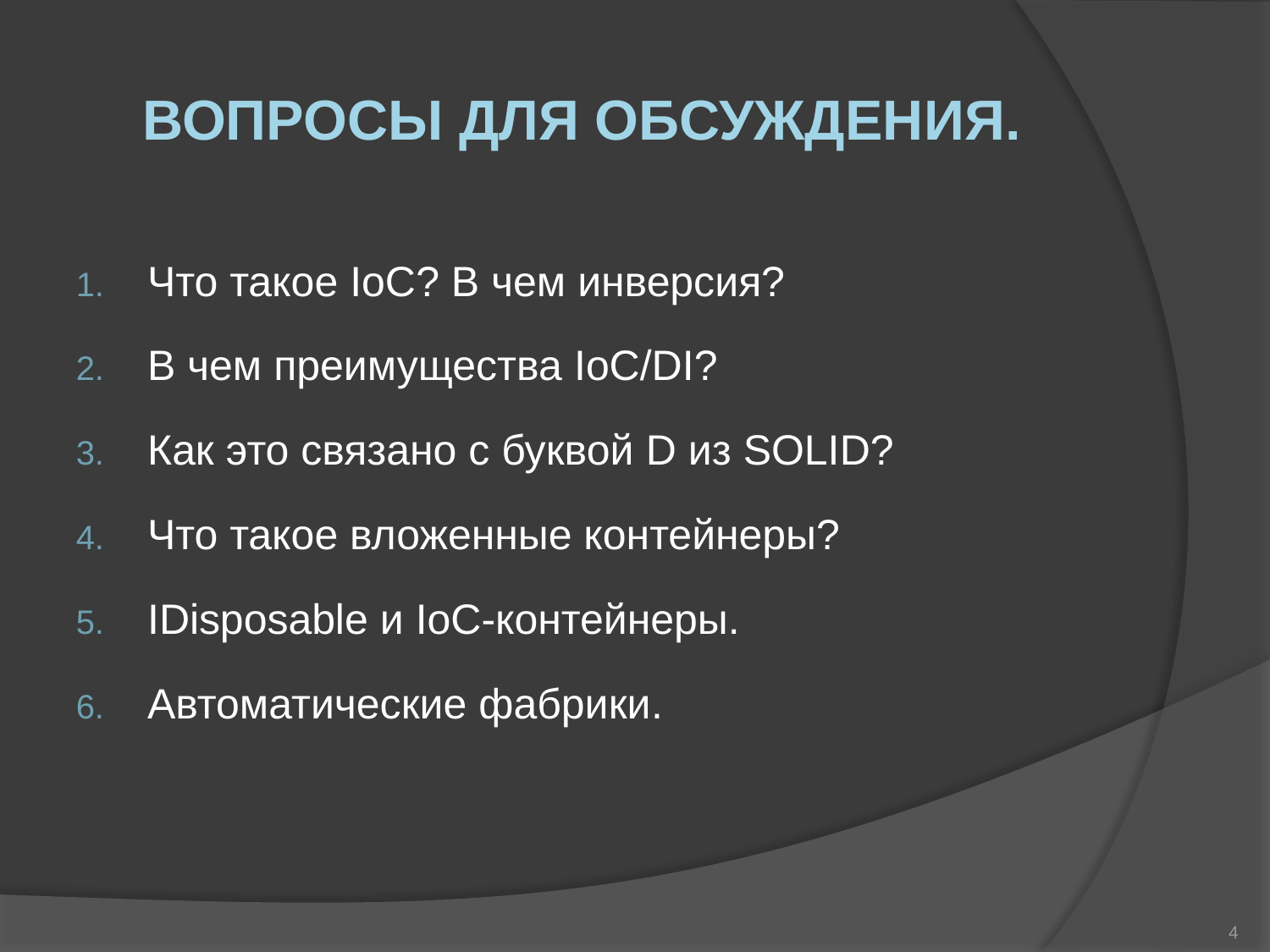

# Вопросы для обсуждения.
Что такое IoC? В чем инверсия?
В чем преимущества IoC/DI?
Как это связано с буквой D из SOLID?
Что такое вложенные контейнеры?
IDisposable и IoC-контейнеры.
Автоматические фабрики.

4